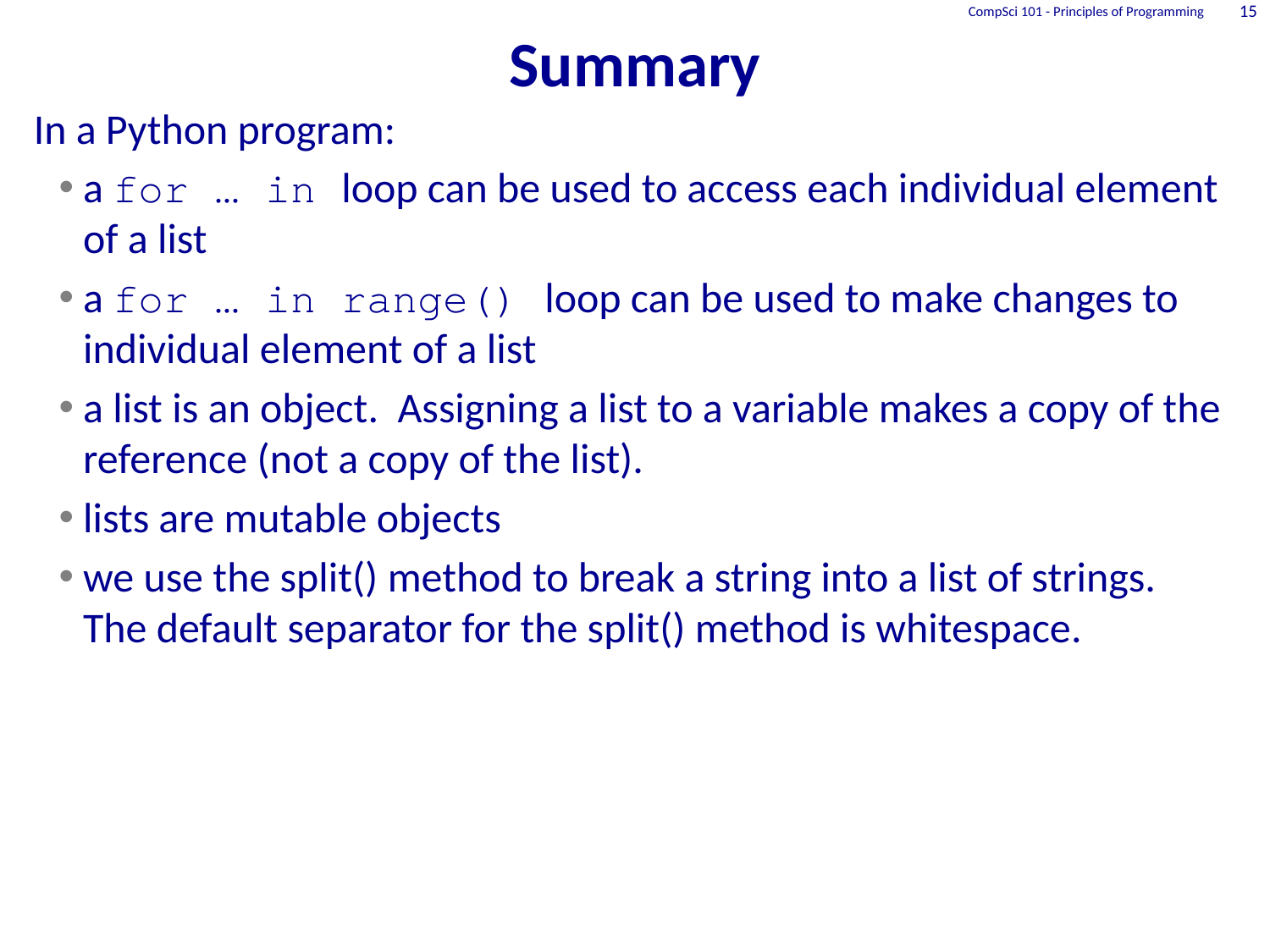

# Summary
CompSci 101 - Principles of Programming
15
In a Python program:
a for … in loop can be used to access each individual element of a list
a for … in range() loop can be used to make changes to individual element of a list
a list is an object.  Assigning a list to a variable makes a copy of the reference (not a copy of the list).
lists are mutable objects
we use the split() method to break a string into a list of strings.  The default separator for the split() method is whitespace.